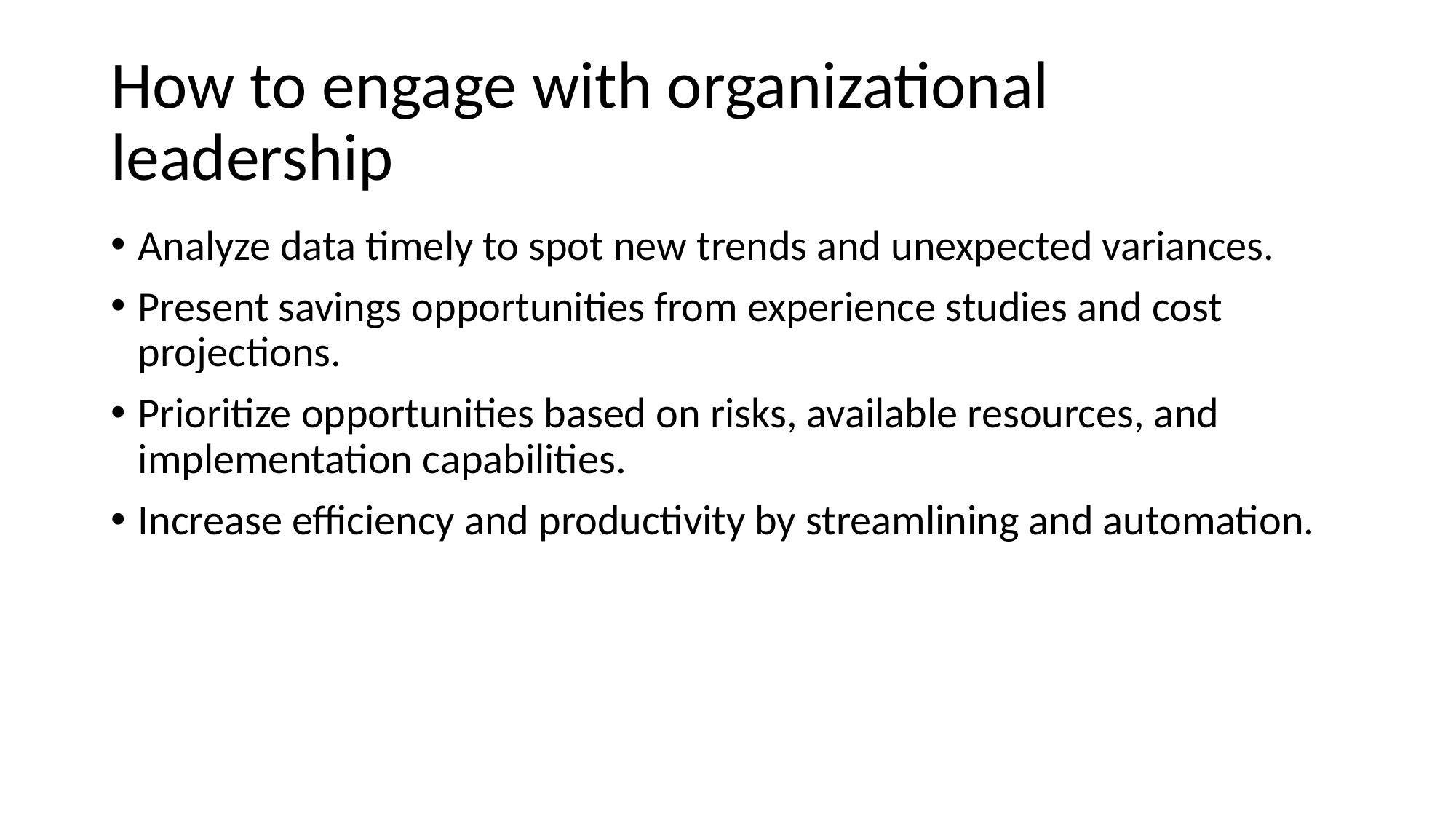

# How to engage with organizational leadership
Analyze data timely to spot new trends and unexpected variances.
Present savings opportunities from experience studies and cost projections.
Prioritize opportunities based on risks, available resources, and implementation capabilities.
Increase efficiency and productivity by streamlining and automation.